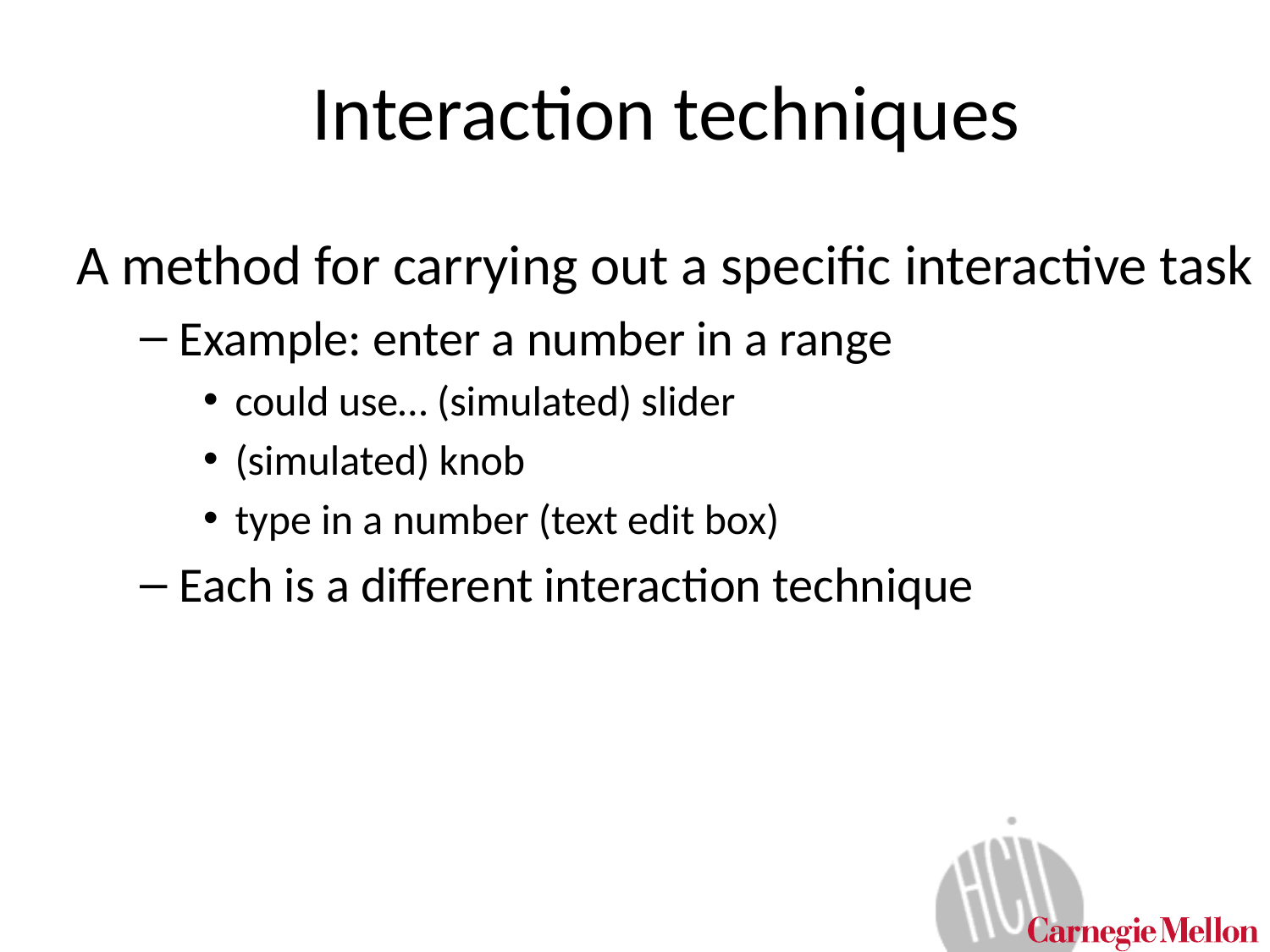

# Interaction techniques
A method for carrying out a specific interactive task
Example: enter a number in a range
could use… (simulated) slider
(simulated) knob
type in a number (text edit box)
Each is a different interaction technique